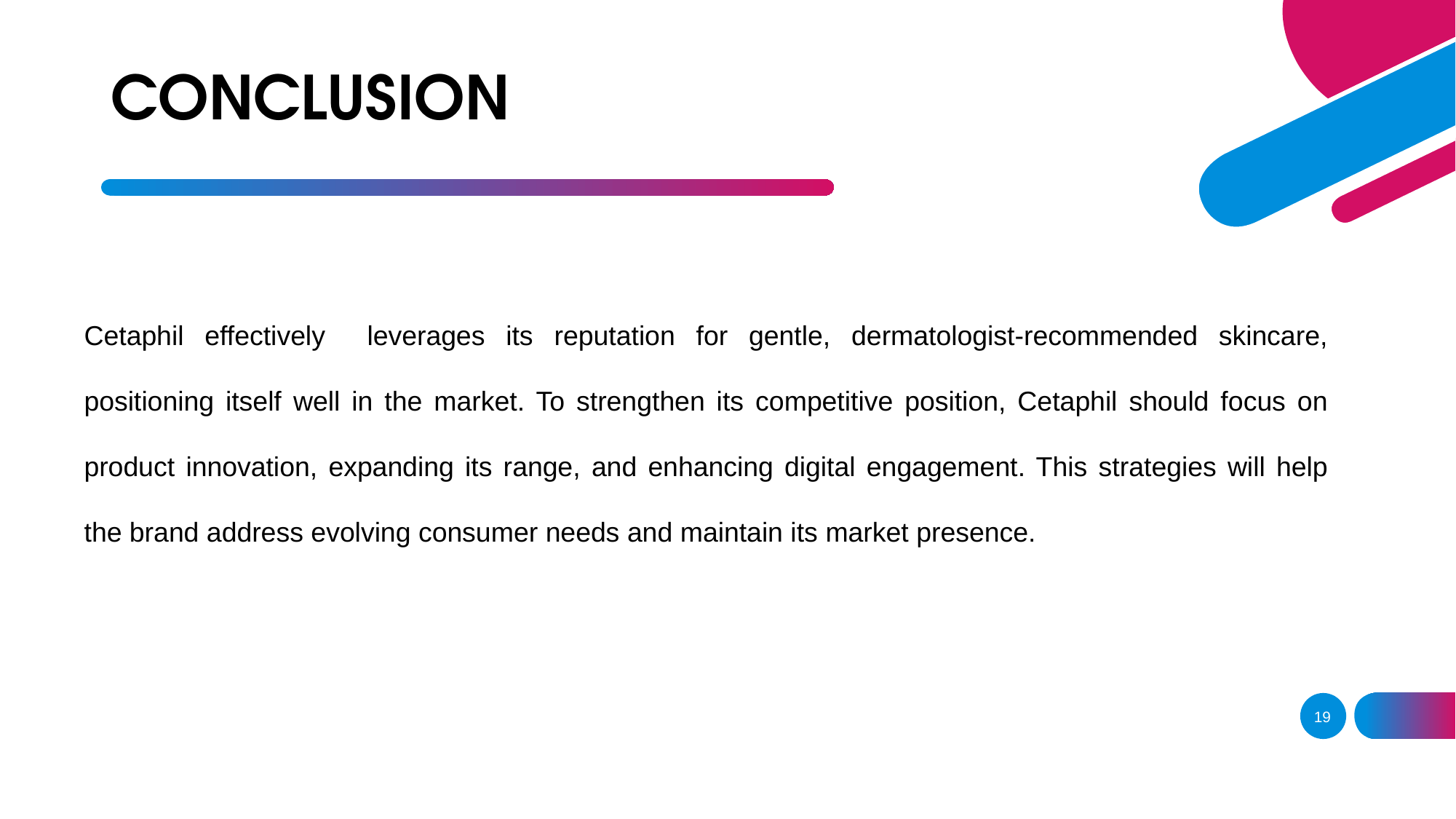

# CONCLUSION
Cetaphil effectively  leverages its reputation for gentle, dermatologist-recommended skincare, positioning itself well in the market. To strengthen its competitive position, Cetaphil should focus on product innovation, expanding its range, and enhancing digital engagement. This strategies will help the brand address evolving consumer needs and maintain its market presence.
19